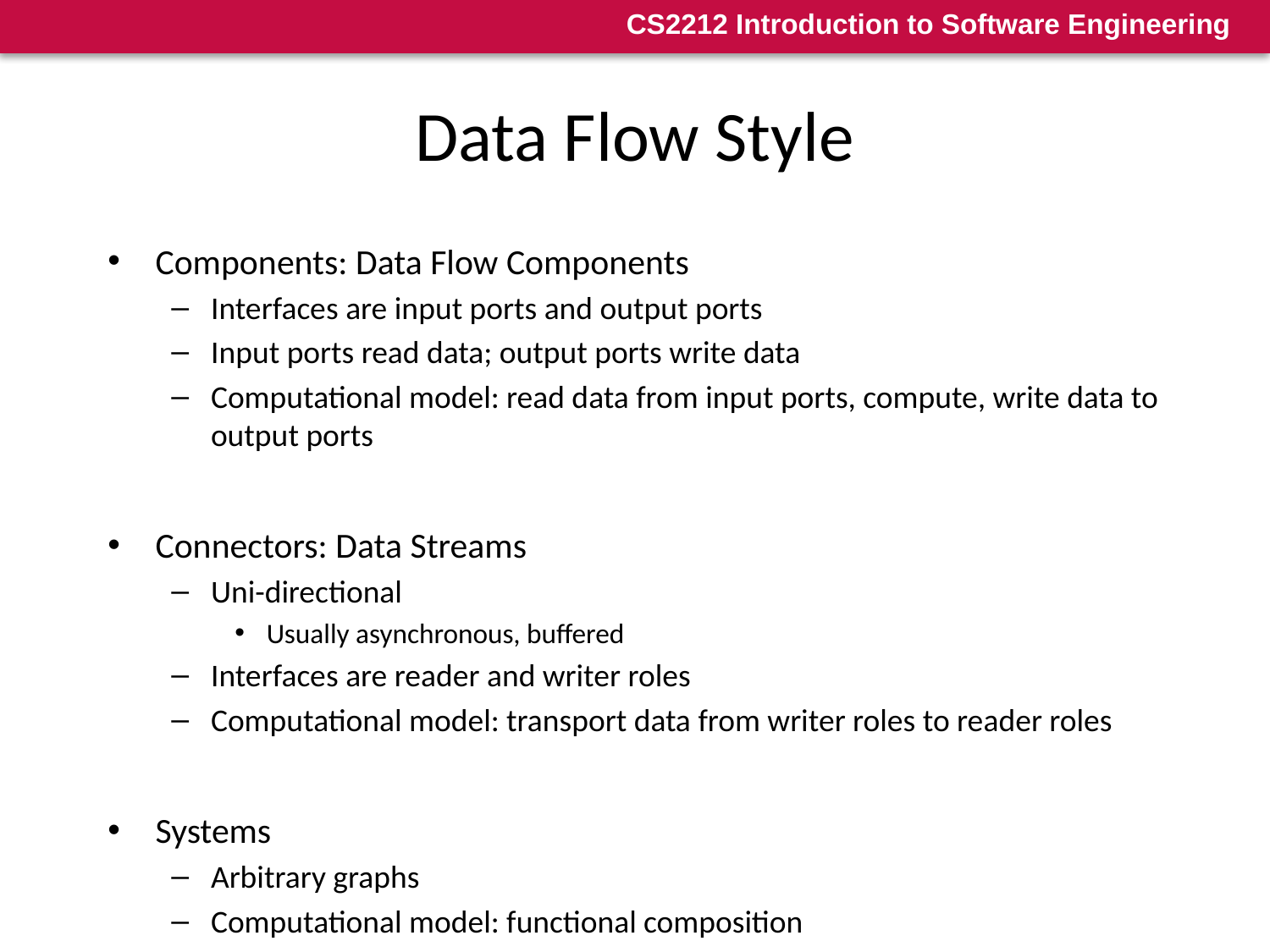

# Data Flow Style
Components: Data Flow Components
Interfaces are input ports and output ports
Input ports read data; output ports write data
Computational model: read data from input ports, compute, write data to output ports

Connectors: Data Streams
Uni-directional
Usually asynchronous, buffered
Interfaces are reader and writer roles
Computational model: transport data from writer roles to reader roles

Systems
Arbitrary graphs
Computational model: functional composition